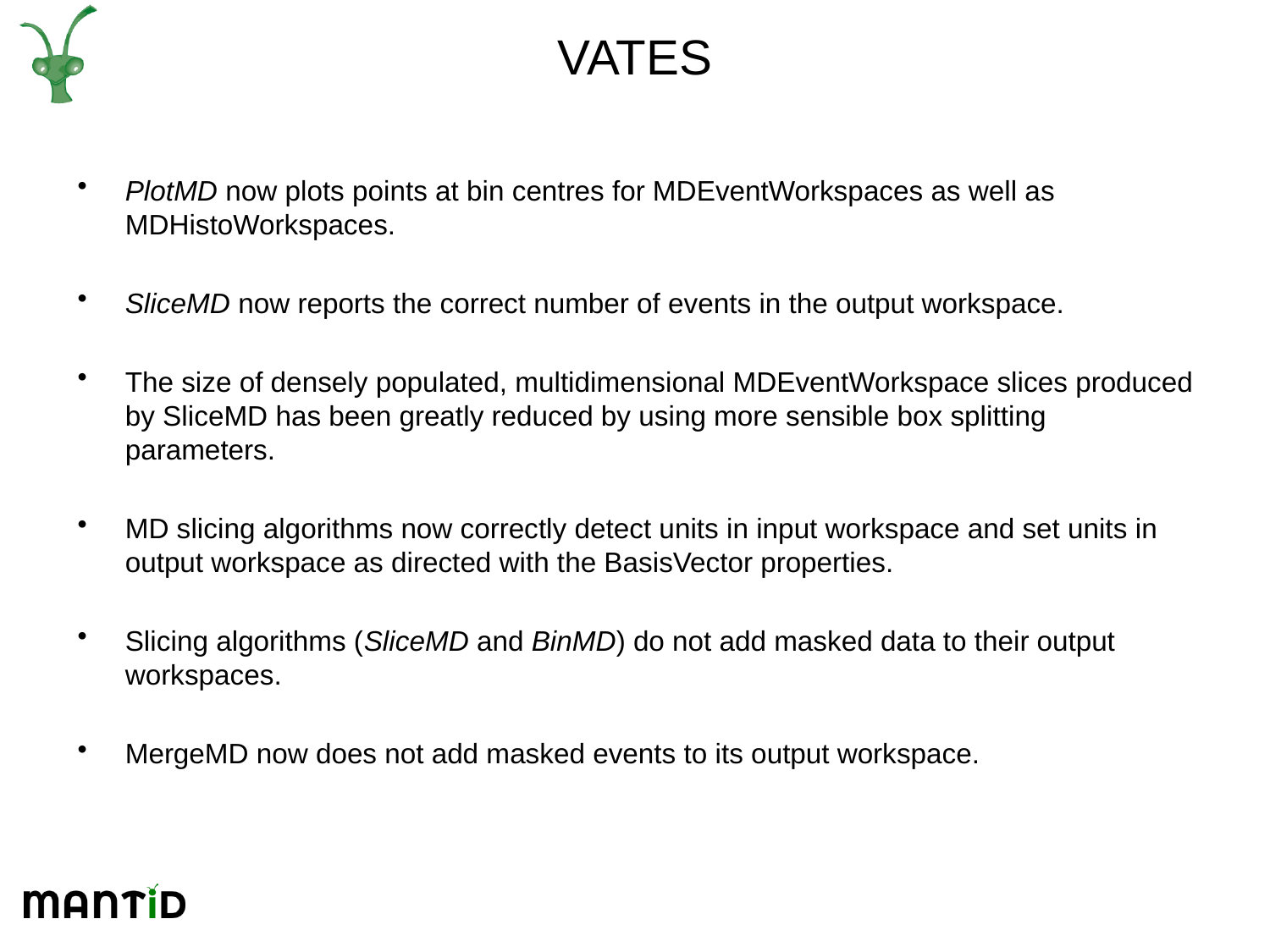

# VATES
PlotMD now plots points at bin centres for MDEventWorkspaces as well as MDHistoWorkspaces.

SliceMD now reports the correct number of events in the output workspace.

The size of densely populated, multidimensional MDEventWorkspace slices produced by SliceMD has been greatly reduced by using more sensible box splitting parameters.

MD slicing algorithms now correctly detect units in input workspace and set units in output workspace as directed with the BasisVector properties.

Slicing algorithms (SliceMD and BinMD) do not add masked data to their output workspaces.

MergeMD now does not add masked events to its output workspace.